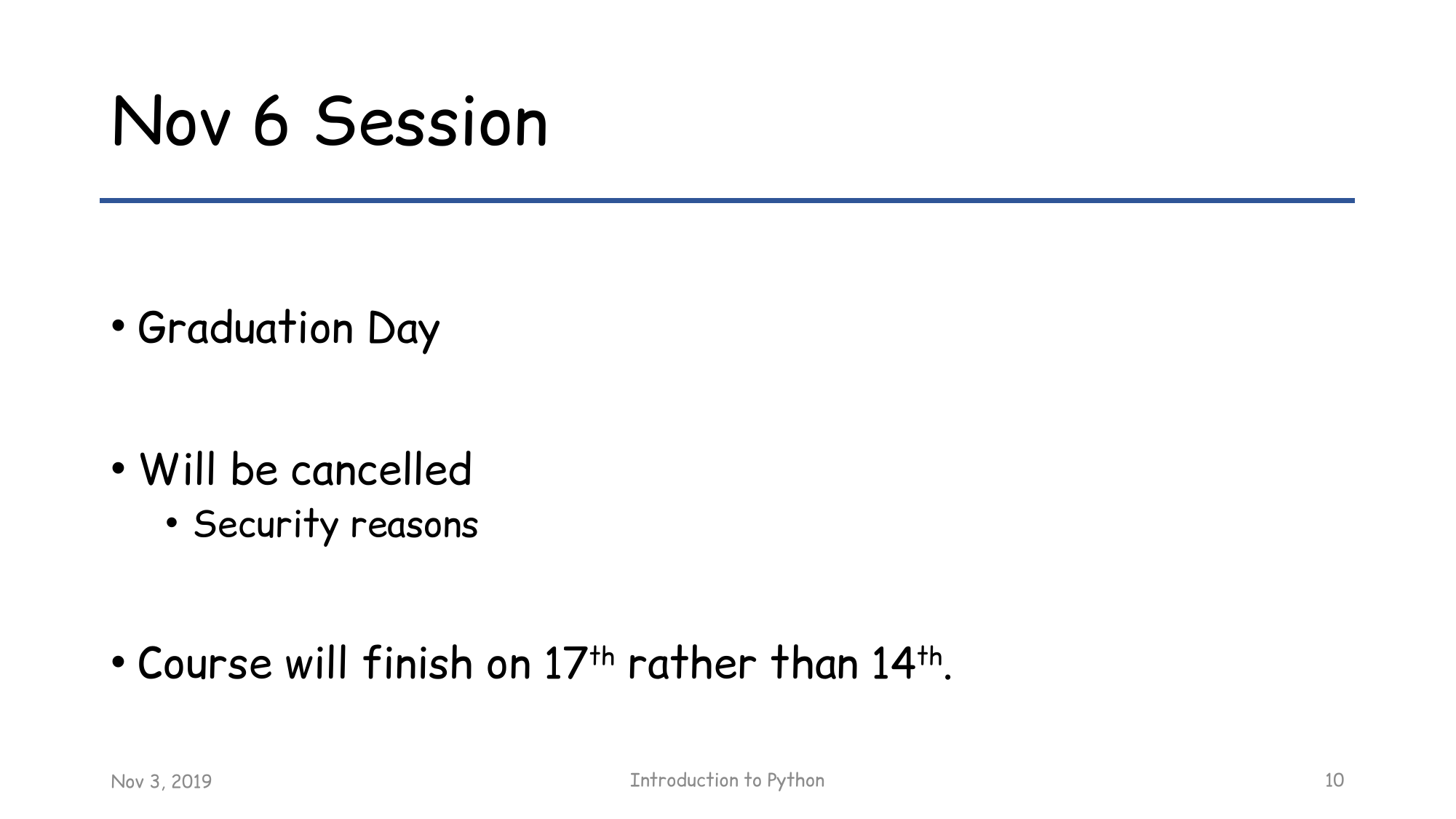

# Nov 6 Session
Graduation Day
Will be cancelled
Security reasons
Course will finish on 17th rather than 14th.
Nov 3, 2019
Introduction to Python
10